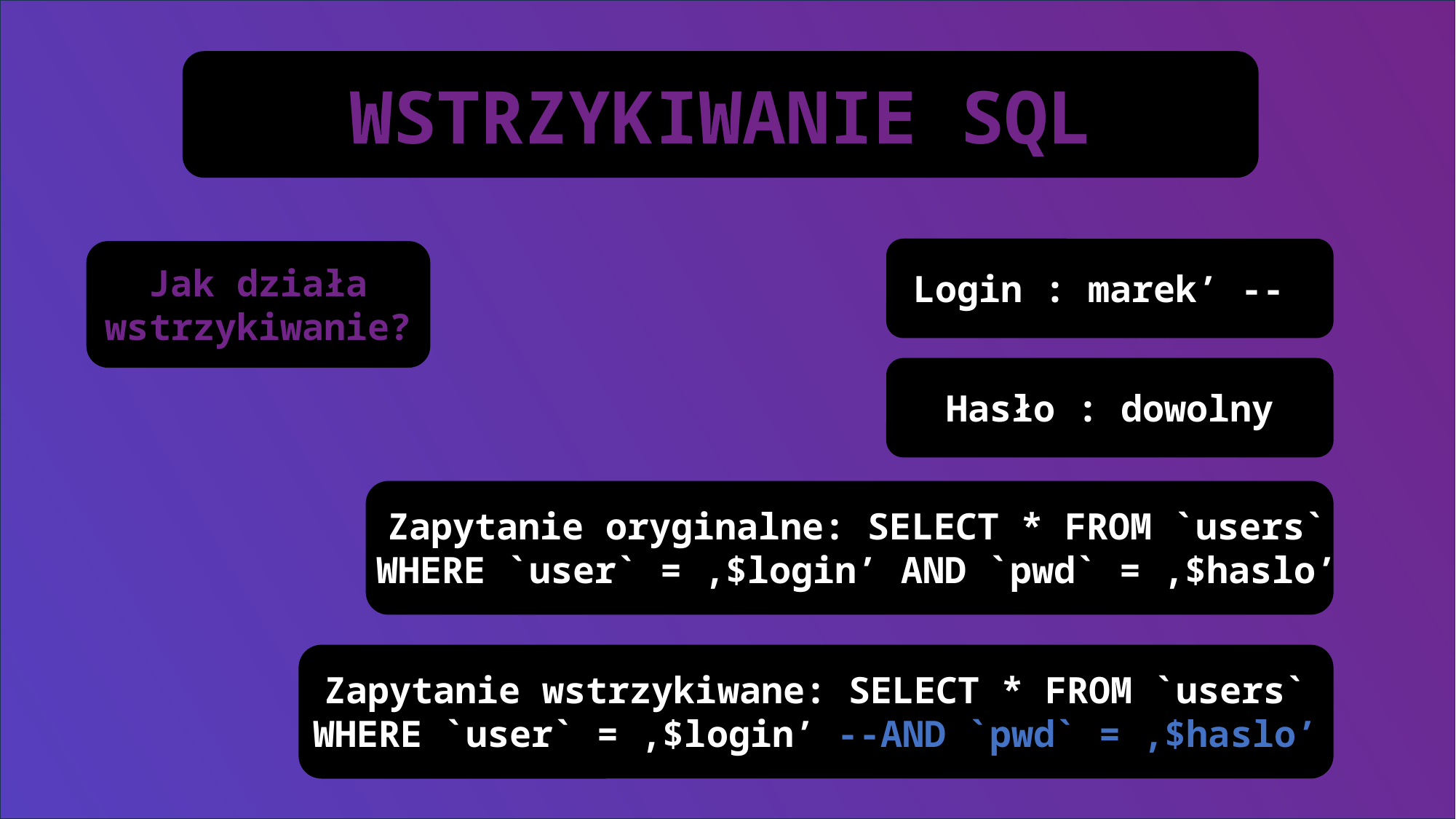

WSTRZYKIWANIE SQL

Jak działa wstrzykiwanie?
Login : marek’ --

Hasło : dowolny

Zapytanie oryginalne: SELECT * FROM `users` WHERE `user` = ‚$login’ AND `pwd` = ‚$haslo’

Zapytanie wstrzykiwane: SELECT * FROM `users` WHERE `user` = ‚$login’ --AND `pwd` = ‚$haslo’